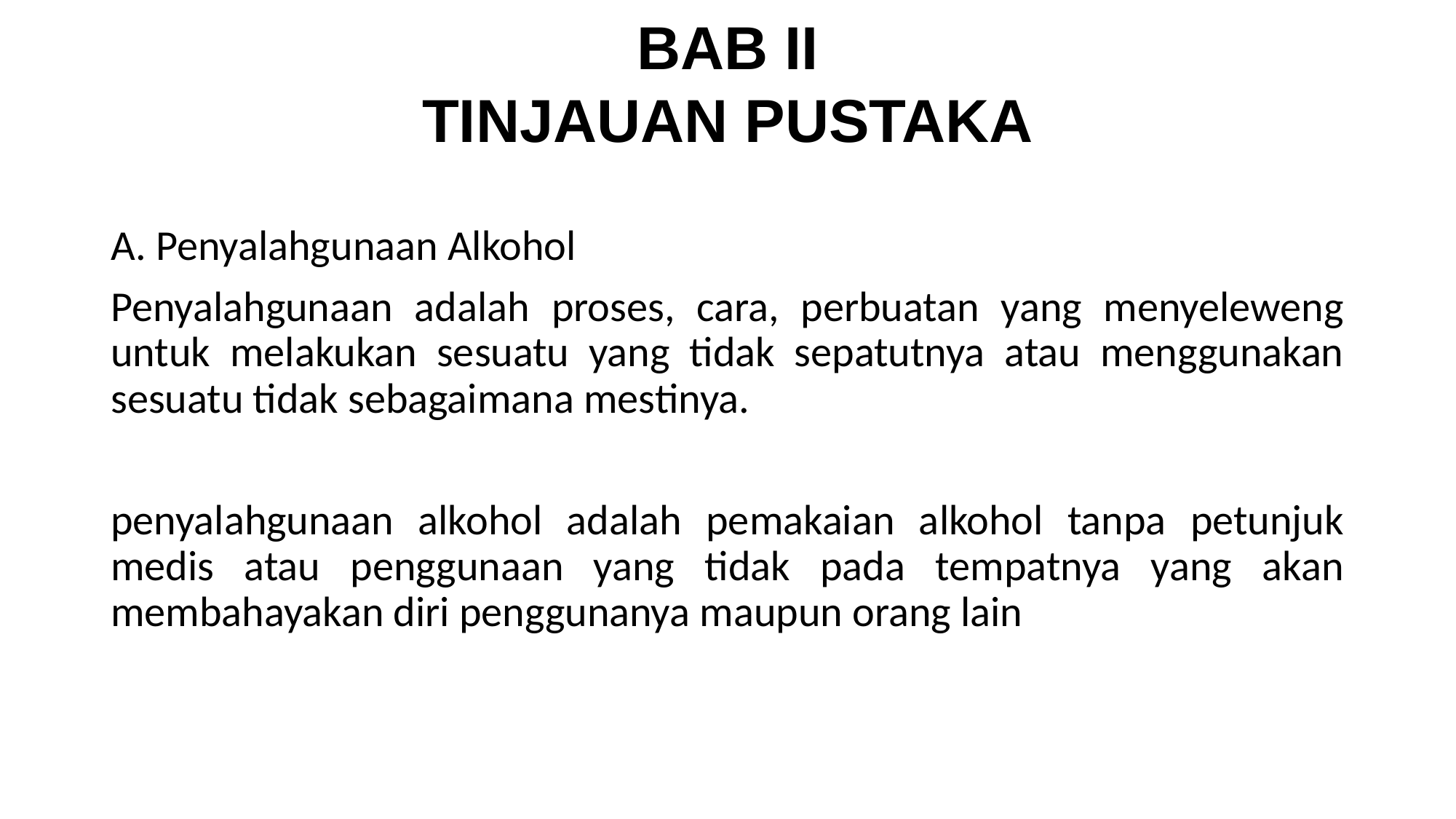

BAB II
TINJAUAN PUSTAKA

A. Penyalahgunaan Alkohol
Penyalahgunaan adalah proses, cara, perbuatan yang menyeleweng untuk melakukan sesuatu yang tidak sepatutnya atau menggunakan sesuatu tidak sebagaimana mestinya.

penyalahgunaan alkohol adalah pemakaian alkohol tanpa petunjuk medis atau penggunaan yang tidak pada tempatnya yang akan membahayakan diri penggunanya maupun orang lain